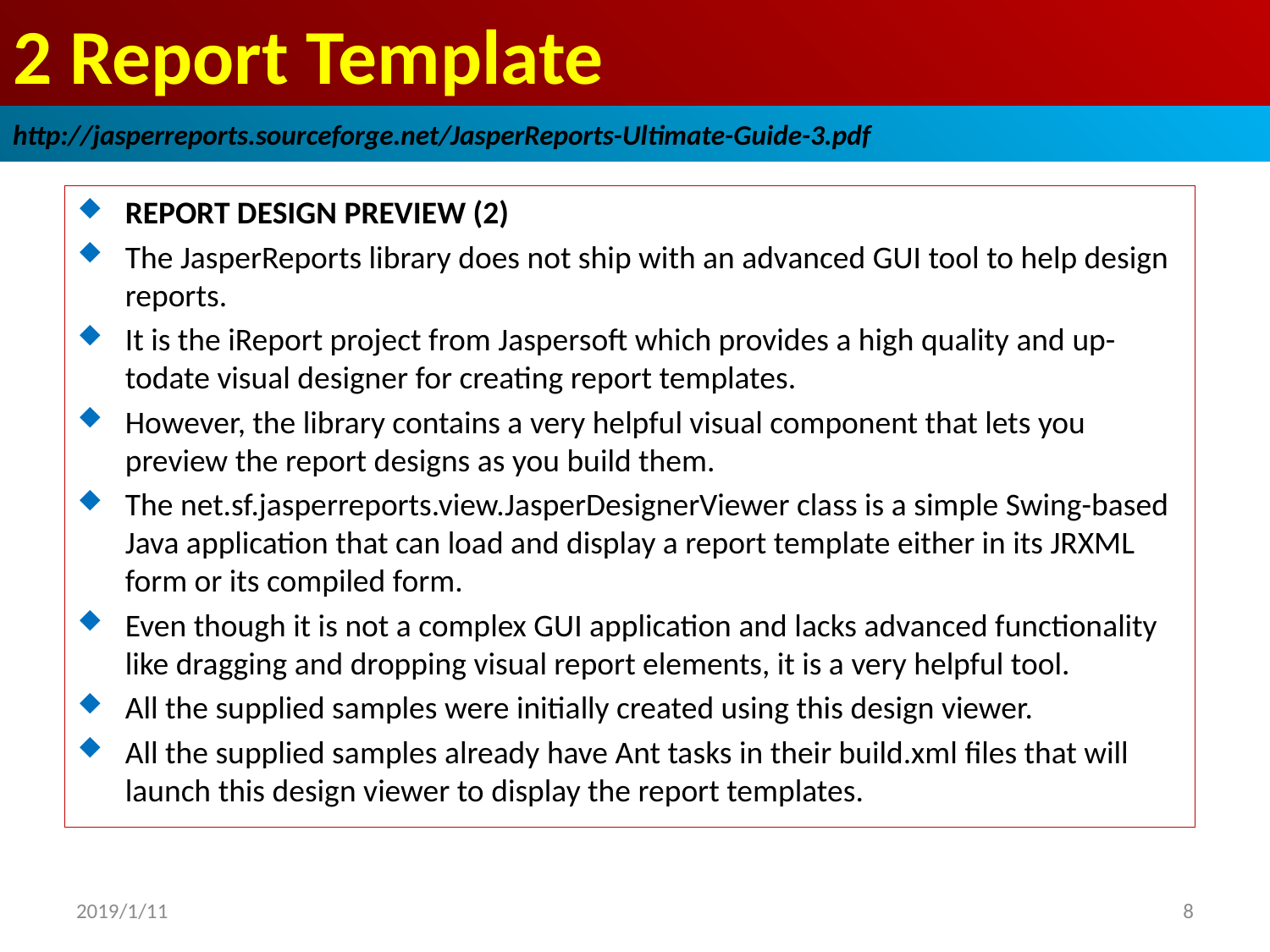

# 2 Report Template
http://jasperreports.sourceforge.net/JasperReports-Ultimate-Guide-3.pdf
REPORT DESIGN PREVIEW (2)
The JasperReports library does not ship with an advanced GUI tool to help design reports.
It is the iReport project from Jaspersoft which provides a high quality and up-todate visual designer for creating report templates.
However, the library contains a very helpful visual component that lets you preview the report designs as you build them.
The net.sf.jasperreports.view.JasperDesignerViewer class is a simple Swing-based Java application that can load and display a report template either in its JRXML form or its compiled form.
Even though it is not a complex GUI application and lacks advanced functionality like dragging and dropping visual report elements, it is a very helpful tool.
All the supplied samples were initially created using this design viewer.
All the supplied samples already have Ant tasks in their build.xml files that will launch this design viewer to display the report templates.
2019/1/11
8